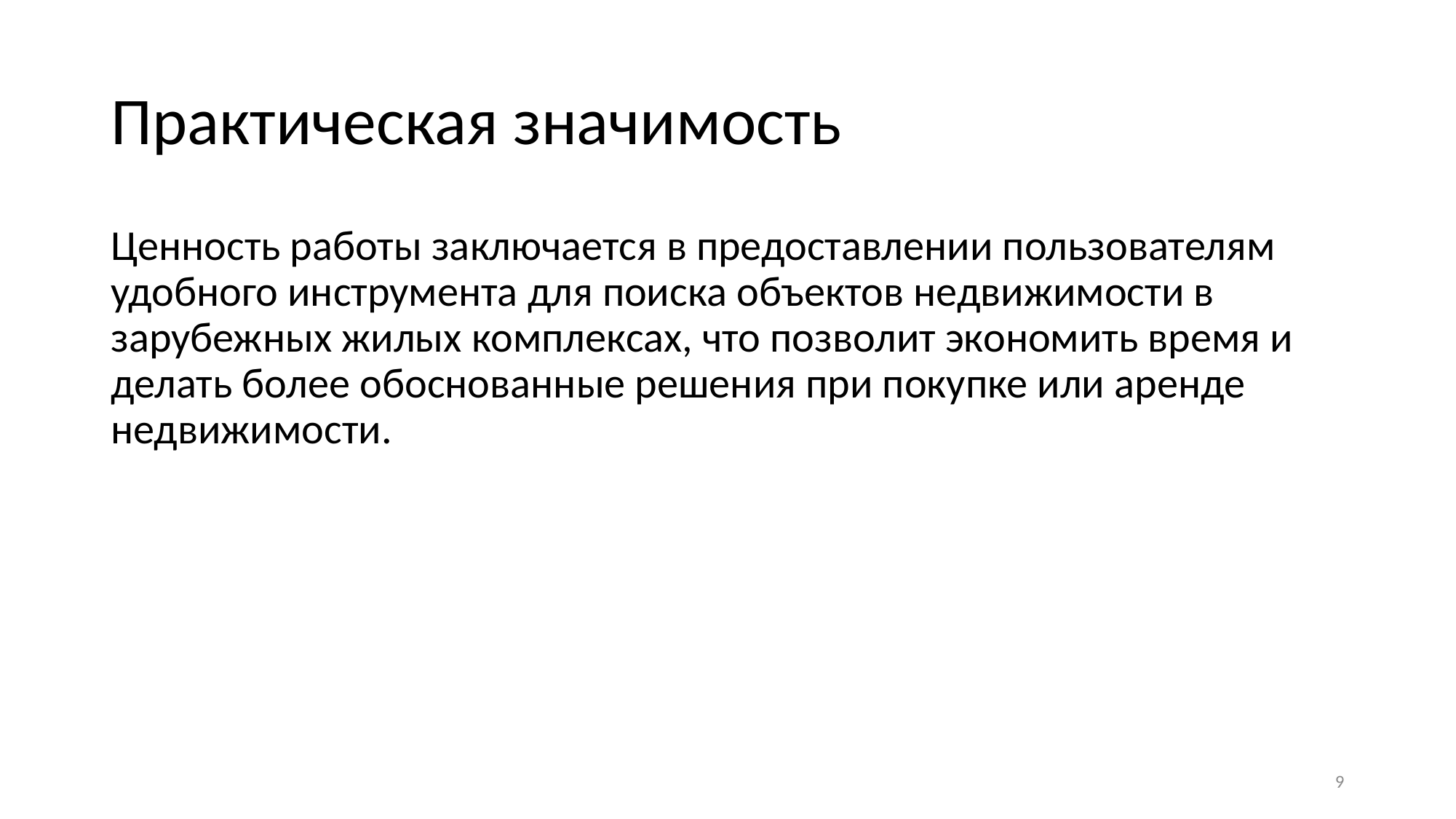

# Практическая значимость
Ценность работы заключается в предоставлении пользователям удобного инструмента для поиска объектов недвижимости в зарубежных жилых комплексах, что позволит экономить время и делать более обоснованные решения при покупке или аренде недвижимости.

9